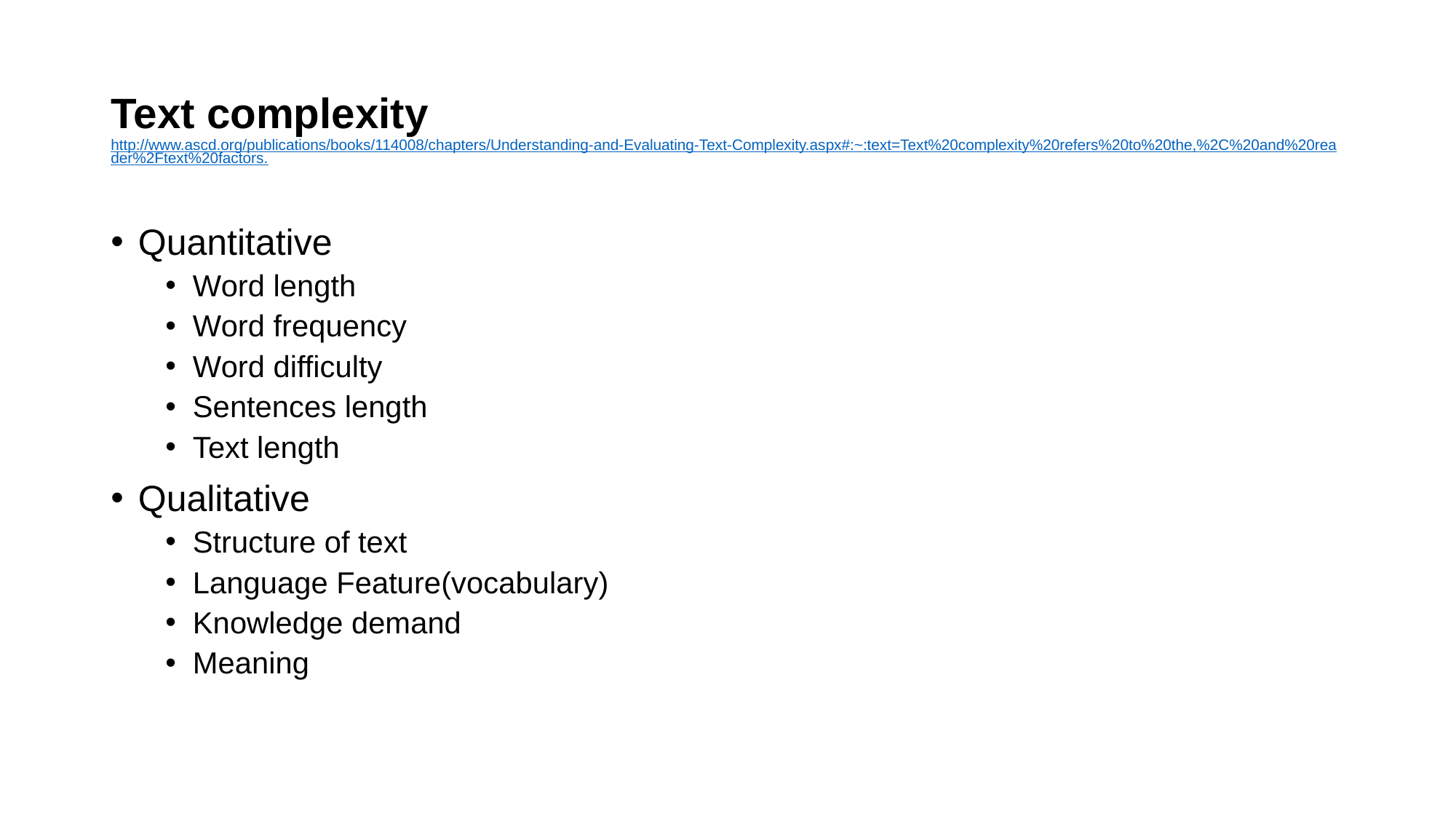

# Text complexity http://www.ascd.org/publications/books/114008/chapters/Understanding-and-Evaluating-Text-Complexity.aspx#:~:text=Text%20complexity%20refers%20to%20the,%2C%20and%20reader%2Ftext%20factors.
Quantitative
Word length
Word frequency
Word difficulty
Sentences length
Text length
Qualitative
Structure of text
Language Feature(vocabulary)
Knowledge demand
Meaning